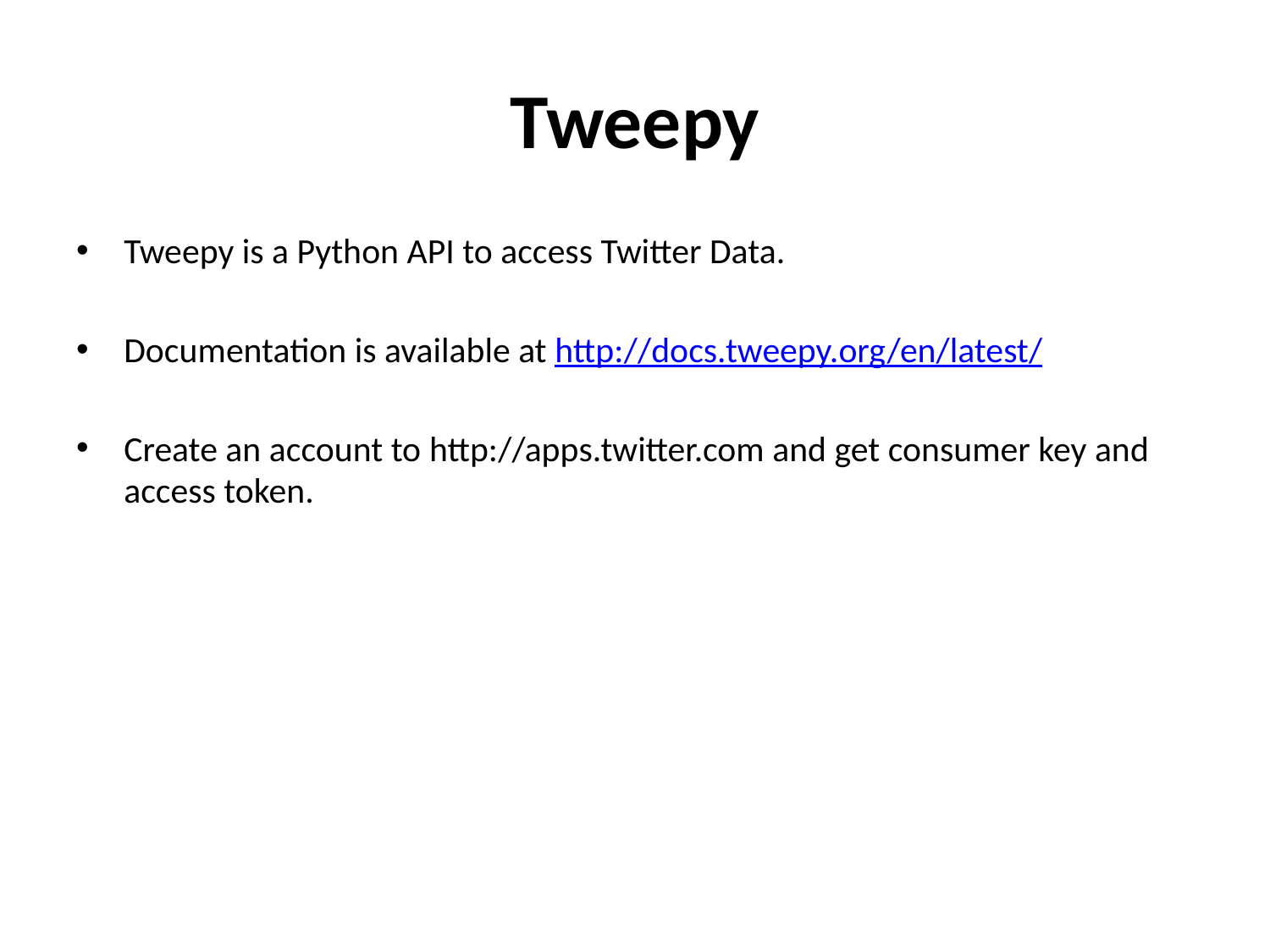

# Tweepy
Tweepy is a Python API to access Twitter Data.

Documentation is available at http://docs.tweepy.org/en/latest/

Create an account to http://apps.twitter.com and get consumer key and access token.